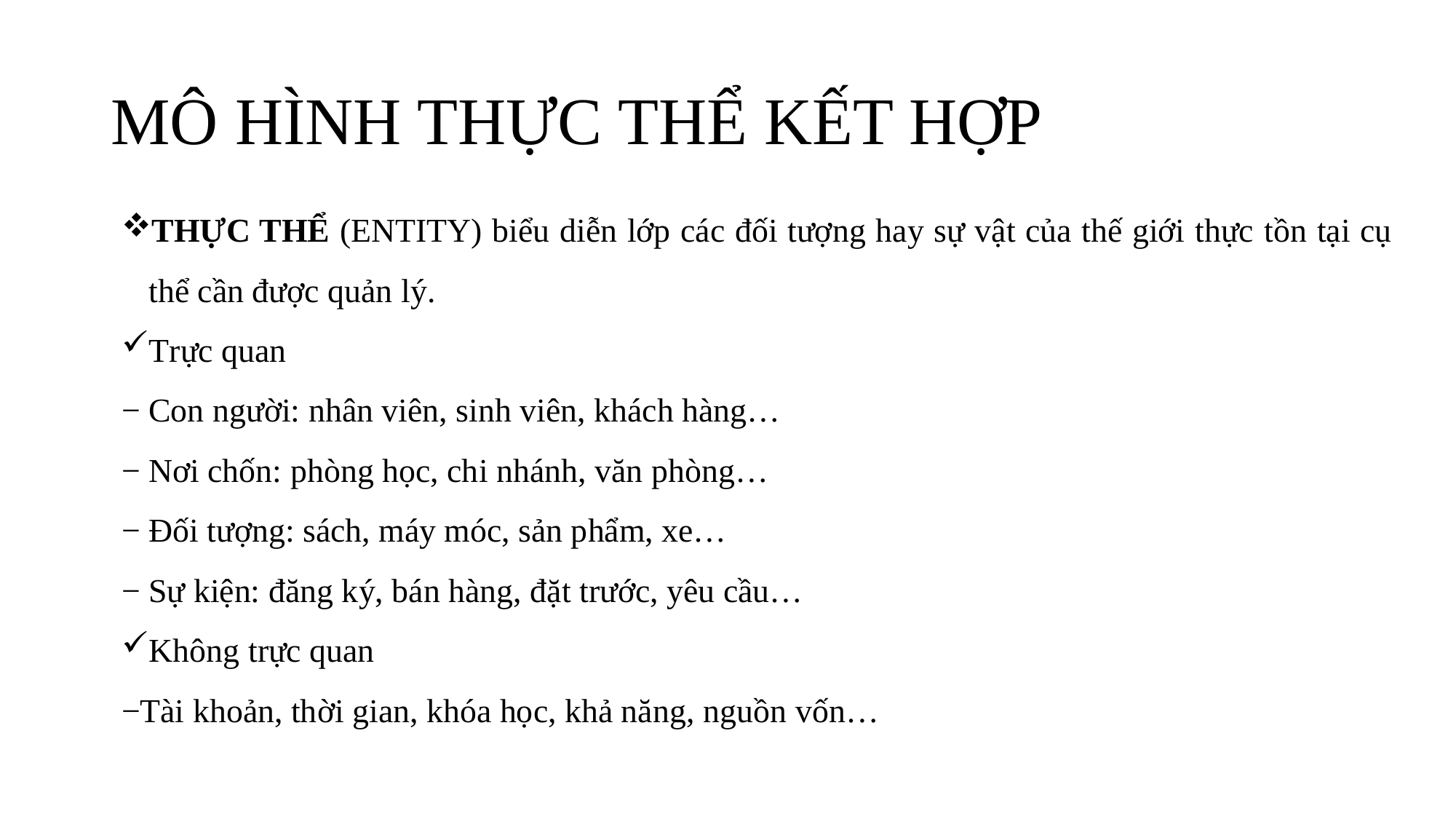

# MÔ HÌNH THỰC THỂ KẾT HỢP
THỰC THỂ (ENTITY) biểu diễn lớp các đối tượng hay sự vật của thế giới thực tồn tại cụ thể cần được quản lý.
Trực quan
− Con người: nhân viên, sinh viên, khách hàng…
− Nơi chốn: phòng học, chi nhánh, văn phòng…
− Đối tượng: sách, máy móc, sản phẩm, xe…
− Sự kiện: đăng ký, bán hàng, đặt trước, yêu cầu…
Không trực quan
−Tài khoản, thời gian, khóa học, khả năng, nguồn vốn…